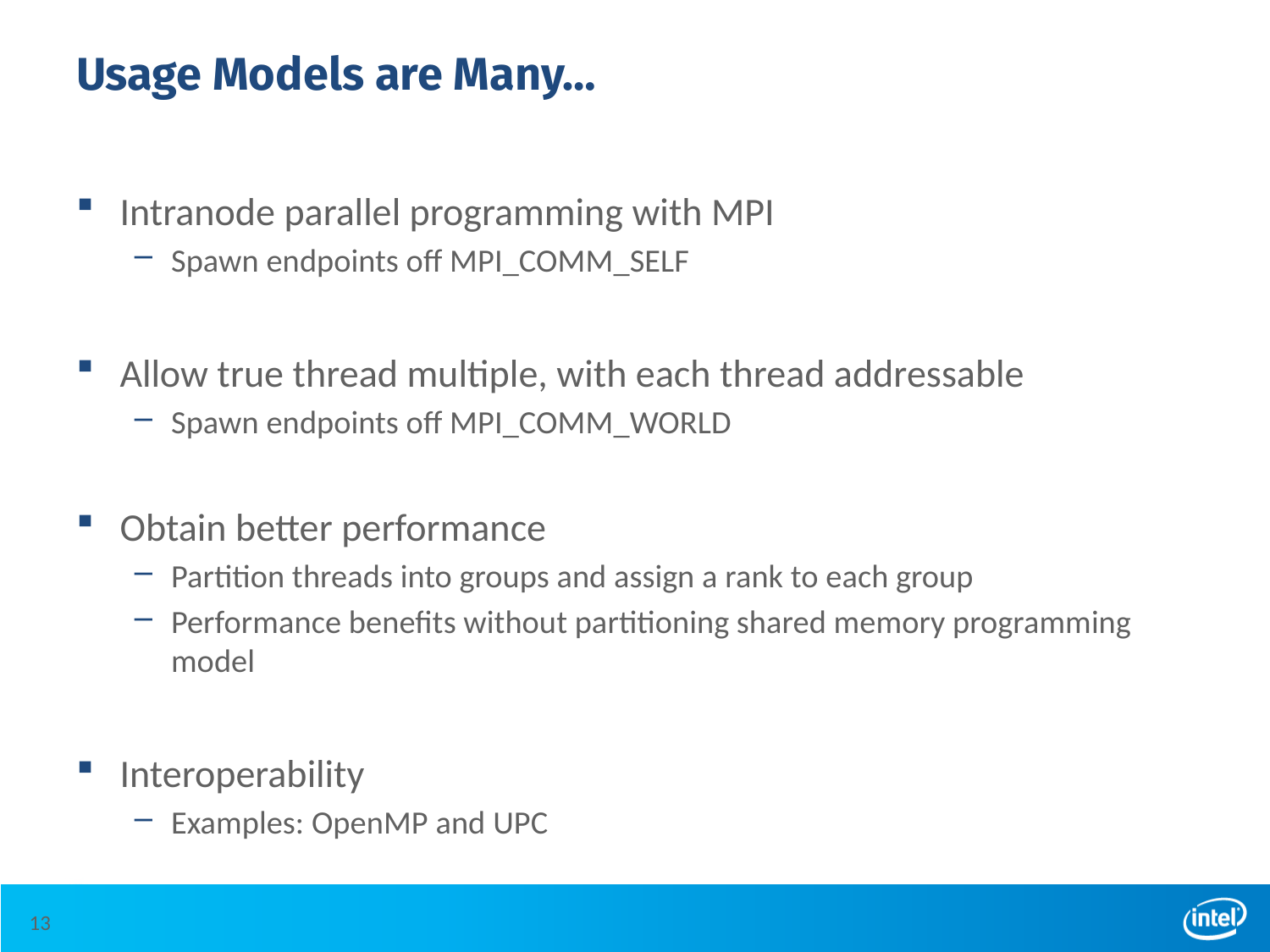

# Usage Models are Many…
Intranode parallel programming with MPI
Spawn endpoints off MPI_COMM_SELF

Allow true thread multiple, with each thread addressable
Spawn endpoints off MPI_COMM_WORLD

Obtain better performance
Partition threads into groups and assign a rank to each group
Performance benefits without partitioning shared memory programming model

Interoperability
Examples: OpenMP and UPC
13